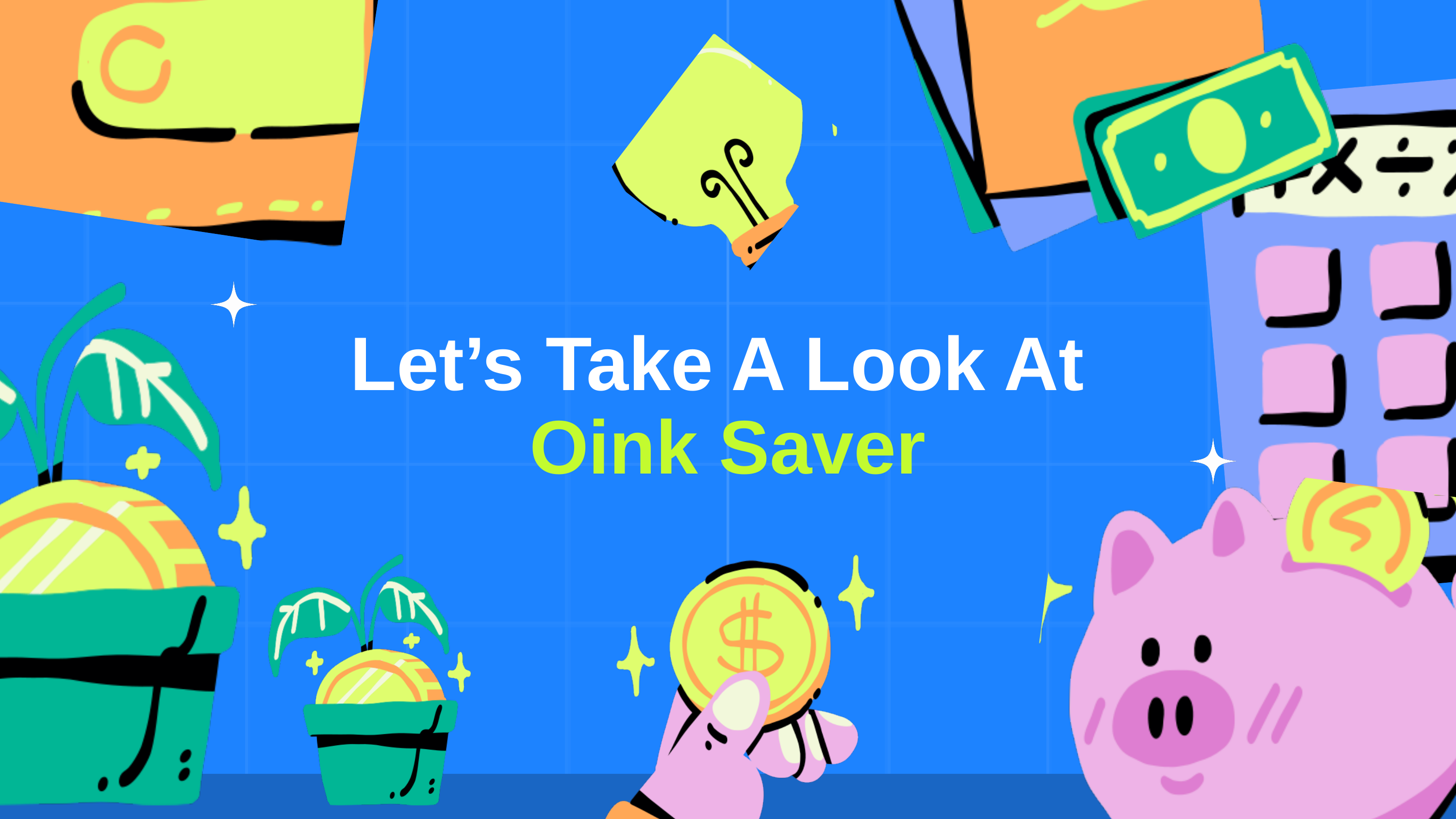

Let’s Take A Look At
Oink Saver